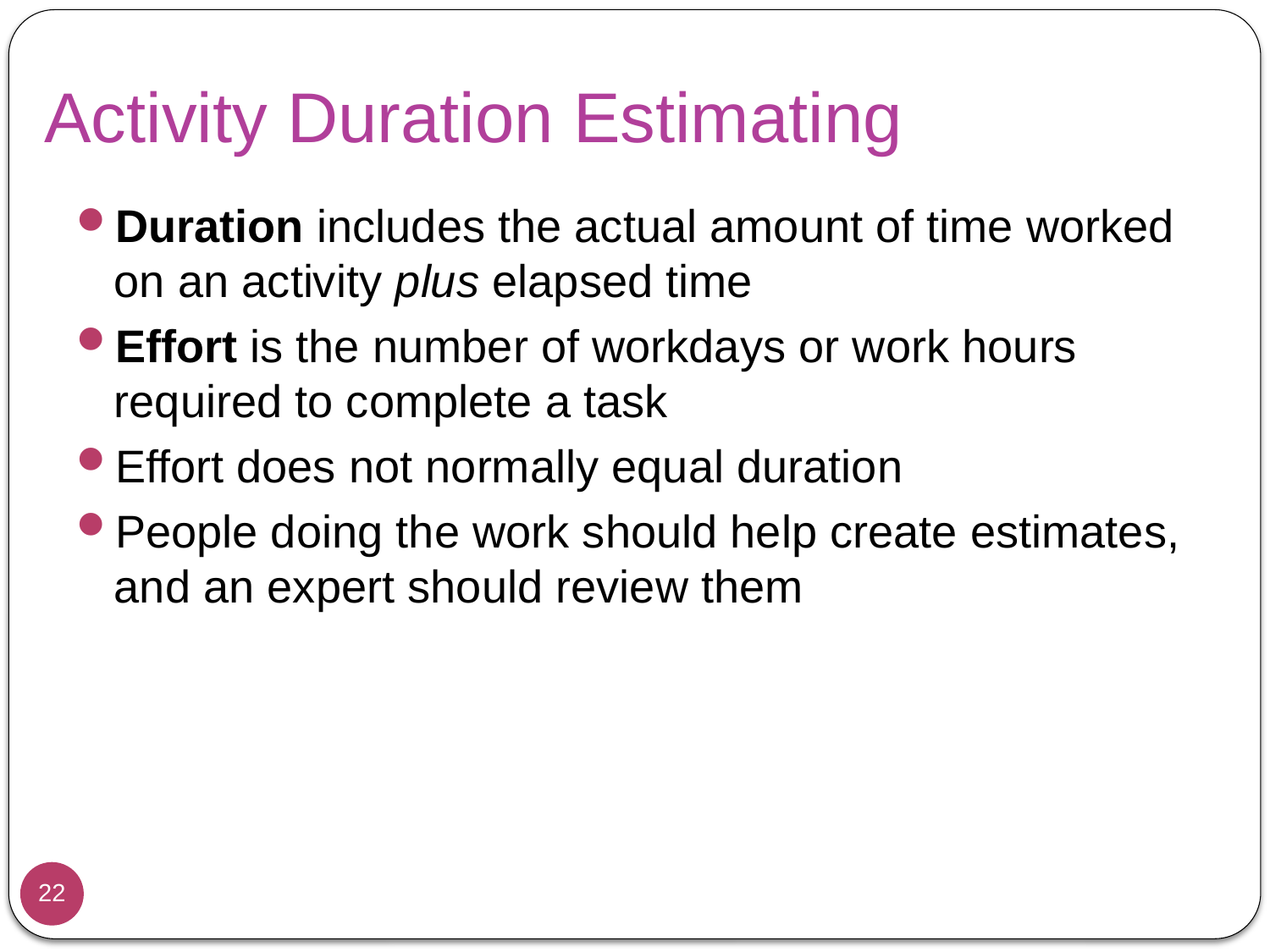

# Activity Duration Estimating
Duration includes the actual amount of time worked on an activity plus elapsed time
Effort is the number of workdays or work hours required to complete a task
Effort does not normally equal duration
People doing the work should help create estimates, and an expert should review them
22